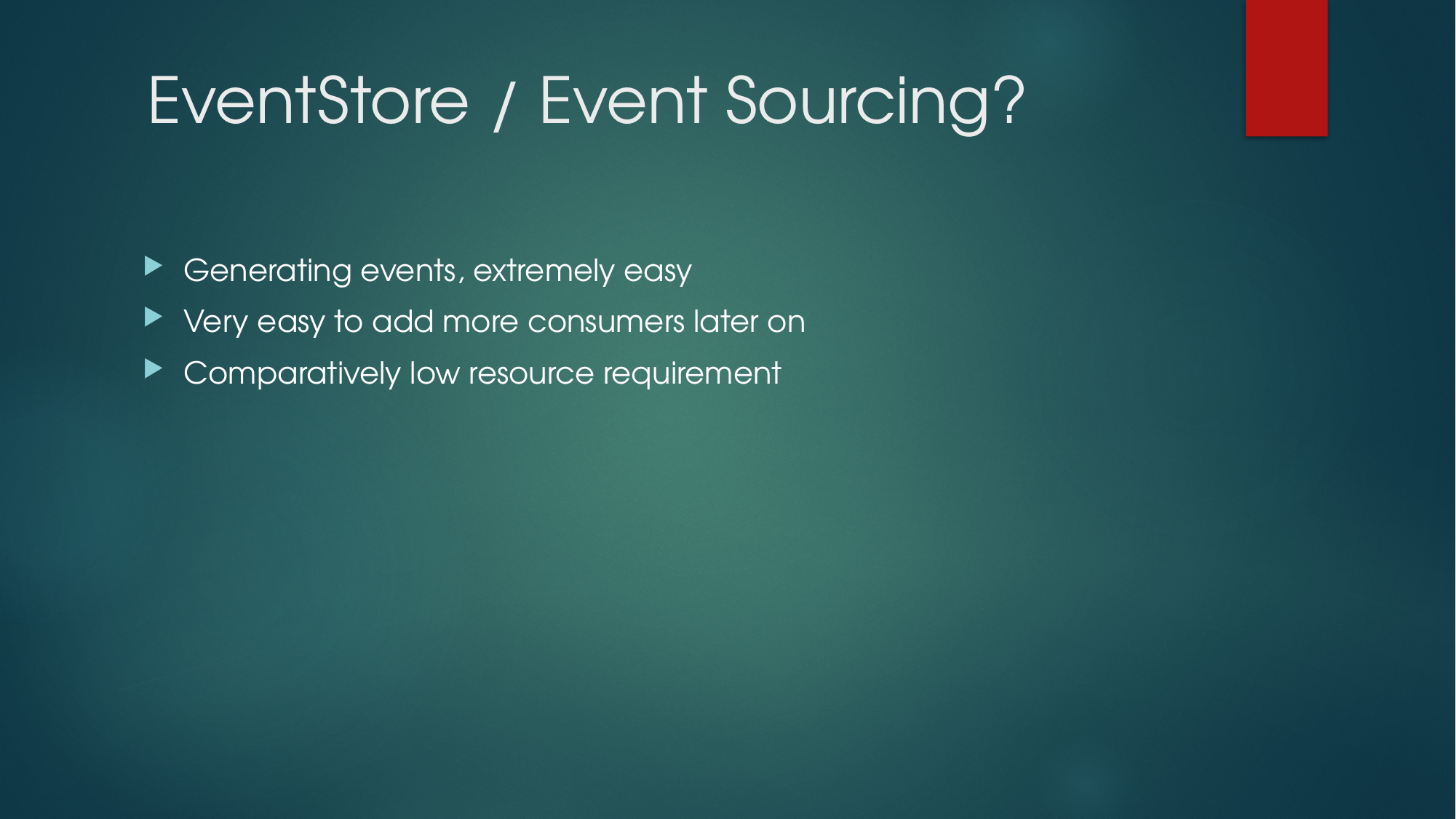

# EventStore / Event Sourcing?
Generating events, extremely easy
Very easy to add more consumers later on
Comparatively low resource requirement